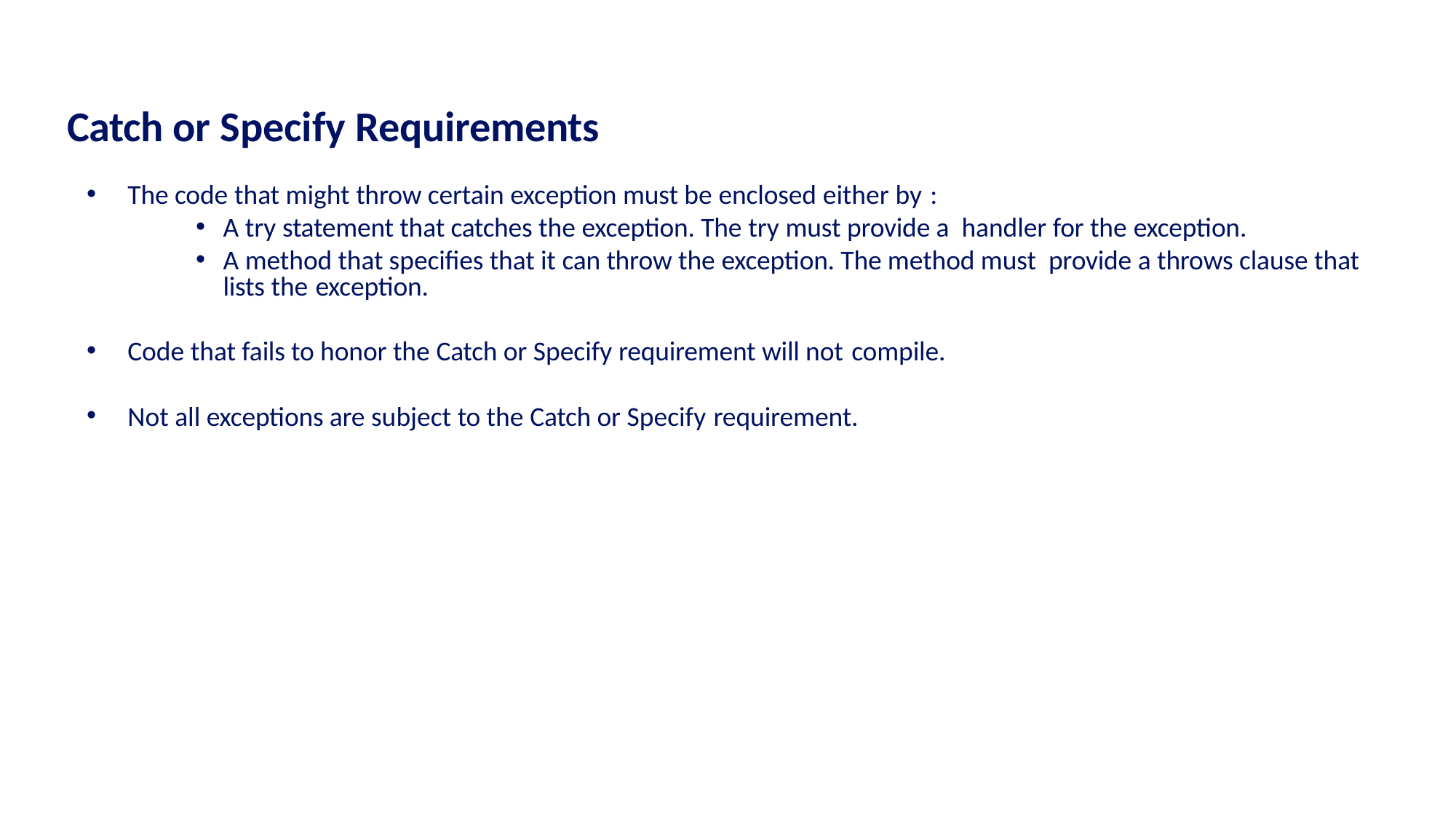

# Catch or Specify Requirements
The code that might throw certain exception must be enclosed either by :
A try statement that catches the exception. The try must provide a  handler for the exception.
A method that specifies that it can throw the exception. The method must  provide a throws clause that lists the exception.

Code that fails to honor the Catch or Specify requirement will not compile.

Not all exceptions are subject to the Catch or Specify requirement.